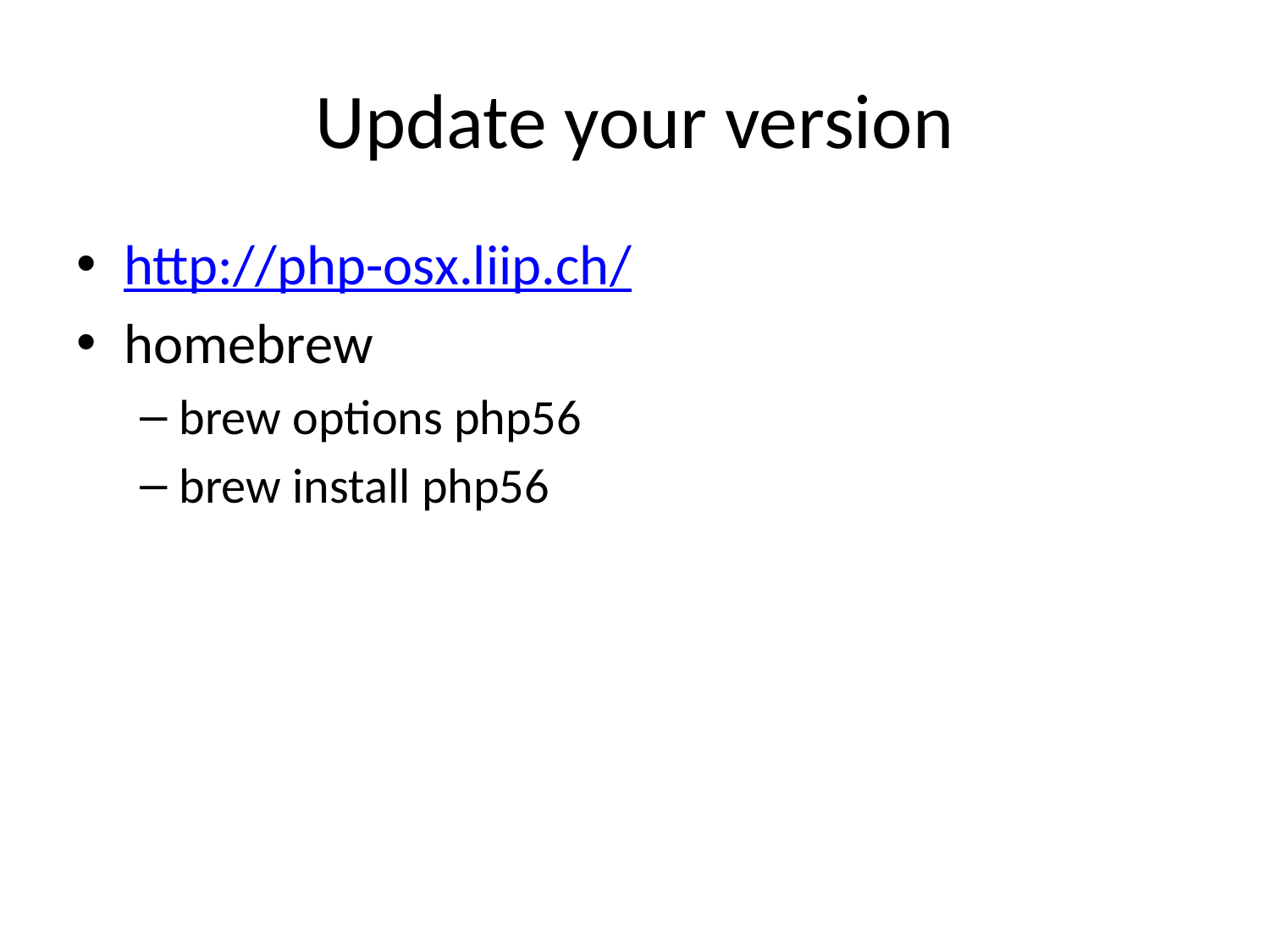

# Update your version
http://php-osx.liip.ch/
homebrew
brew options php56
brew install php56